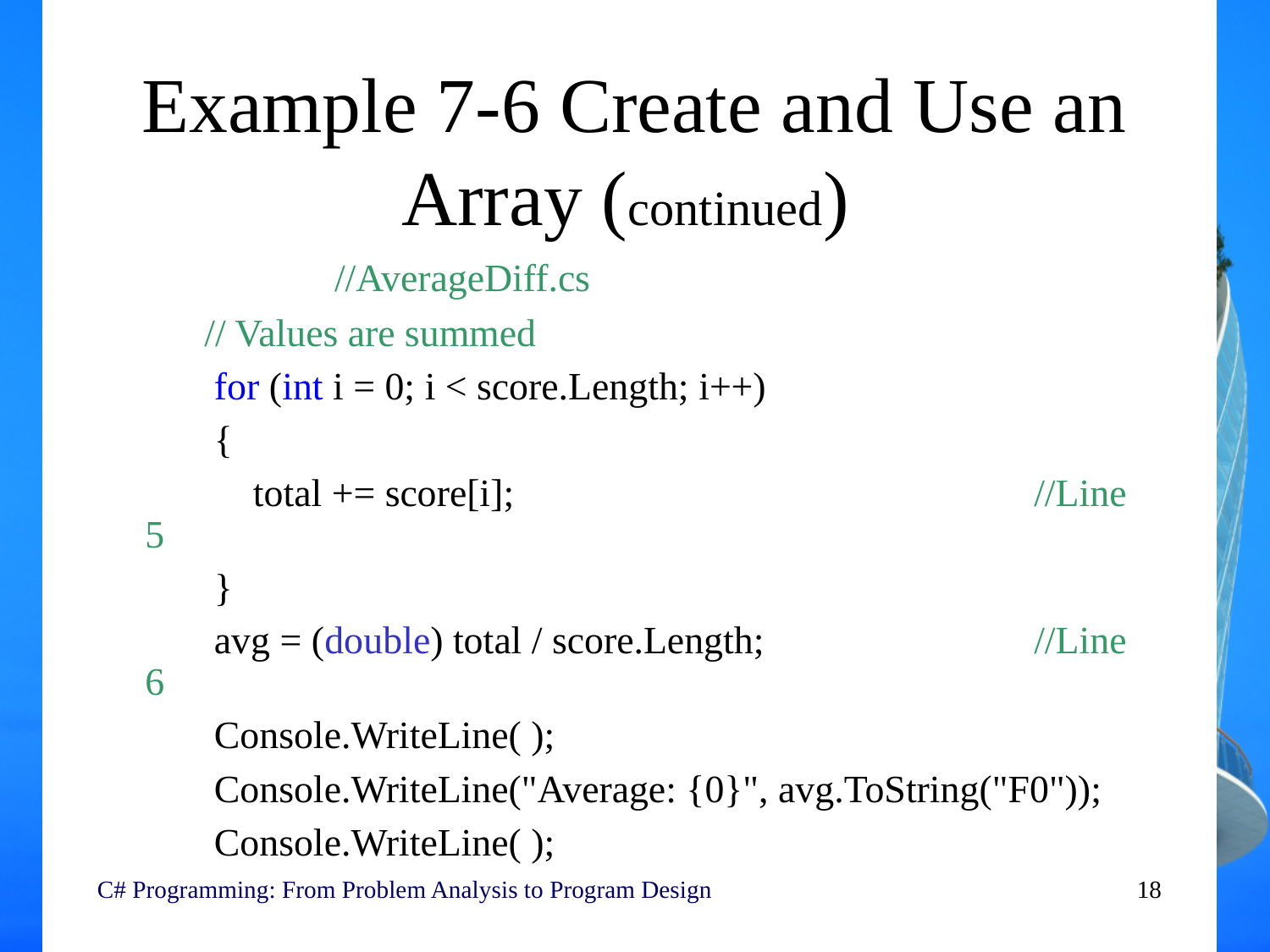

# Example 7-6 Create and Use an Array (continued)
        //AverageDiff.cs
           // Values are summed
            for (int i = 0; i < score.Length; i++)
            {
                total += score[i];                                            	//Line 5
            }
            avg = (double) total / score.Length;                 	//Line 6
            Console.WriteLine( );
            Console.WriteLine("Average: {0}", avg.ToString("F0"));
            Console.WriteLine( );

C# Programming: From Problem Analysis to Program Design

18